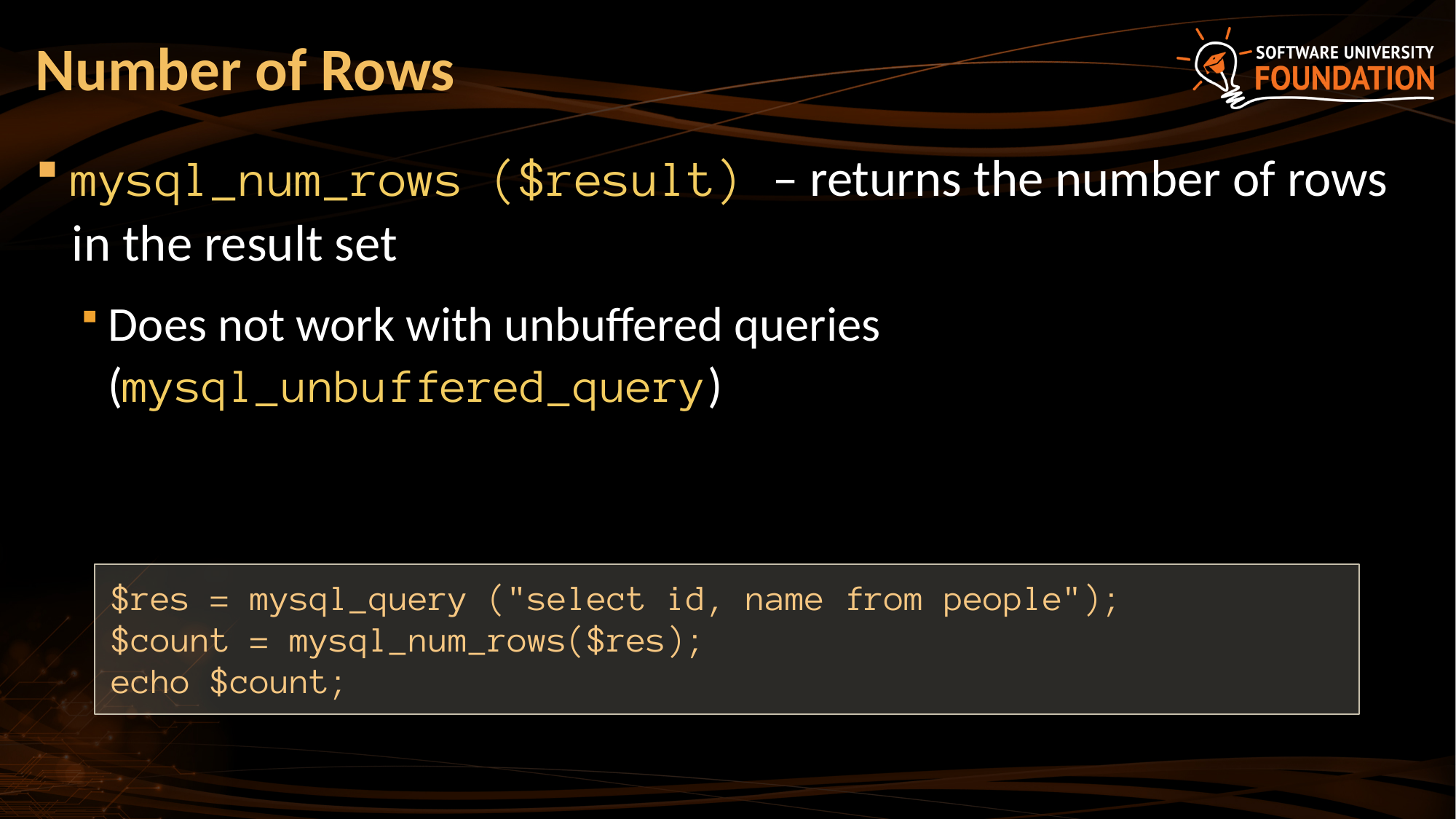

# Number of Rows
mysql_num_rows ($result) – returns the number of rows in the result set
Does not work with unbuffered queries (mysql_unbuffered_query)

$res = mysql_query ("select id, name from people");
$count = mysql_num_rows($res);
echo $count;